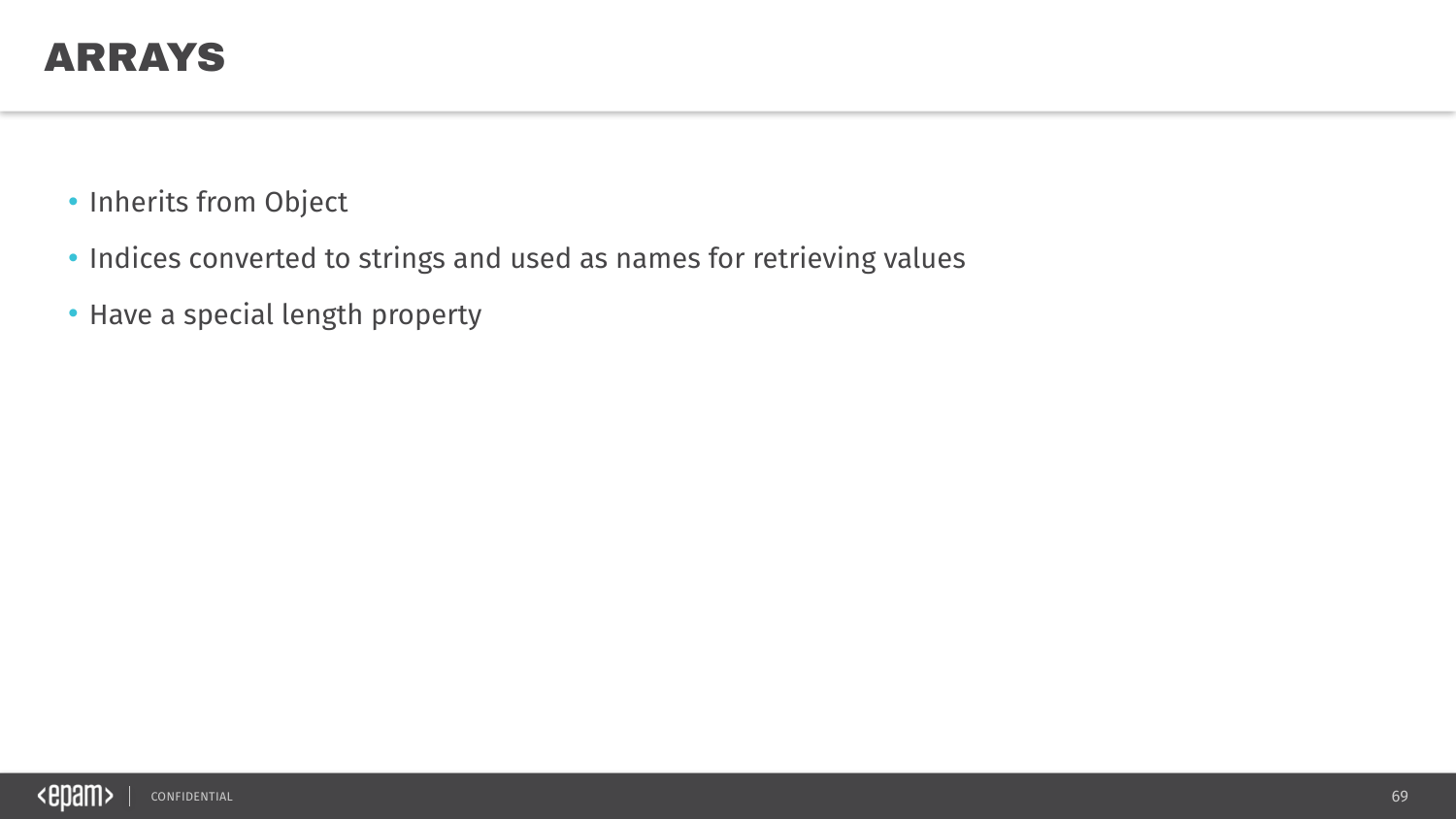

ARRAYS
Inherits from Object
Indices converted to strings and used as names for retrieving values
Have a special length property